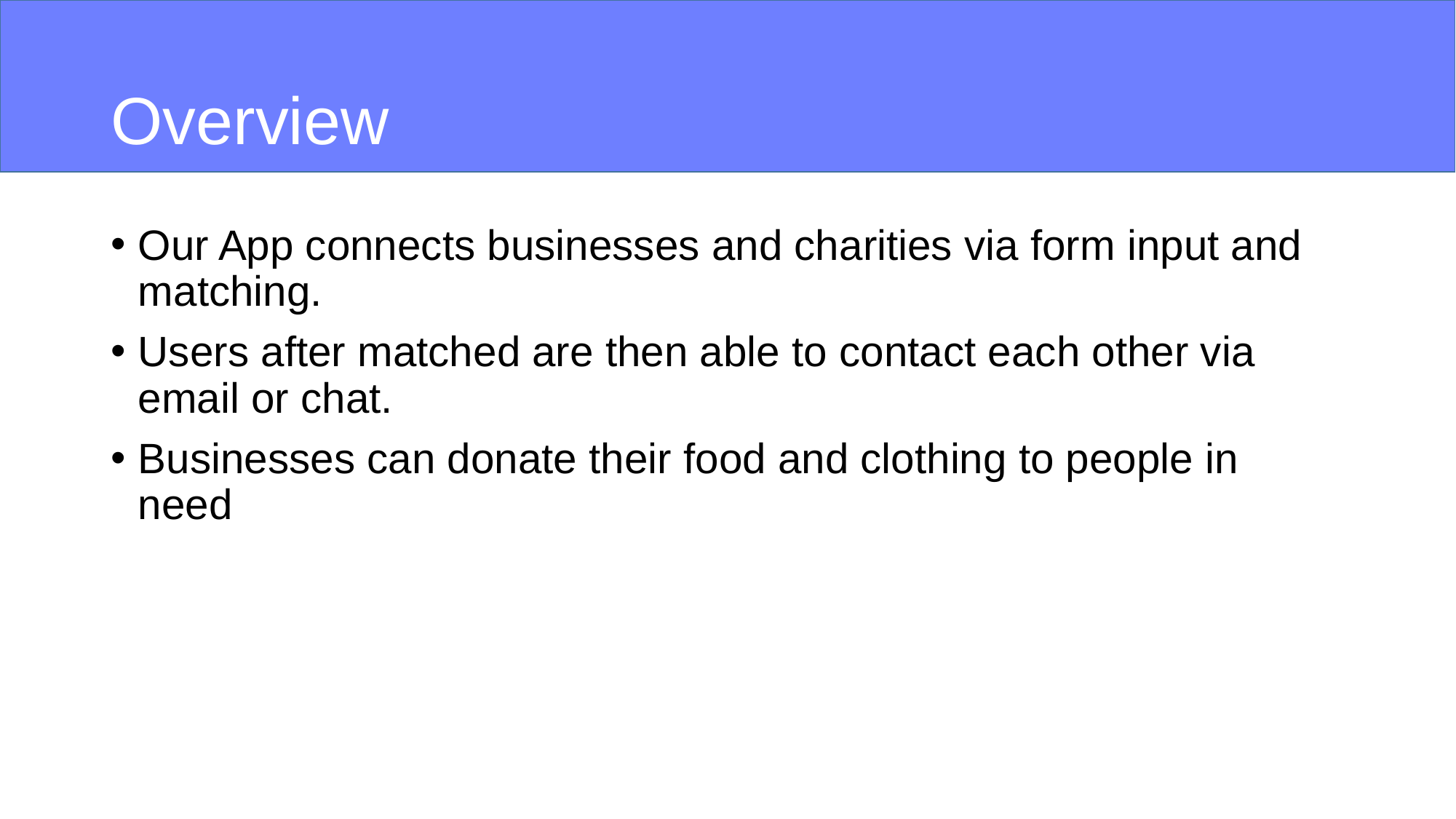

# Overview
Our App connects businesses and charities via form input and matching.
Users after matched are then able to contact each other via email or chat.
Businesses can donate their food and clothing to people in need